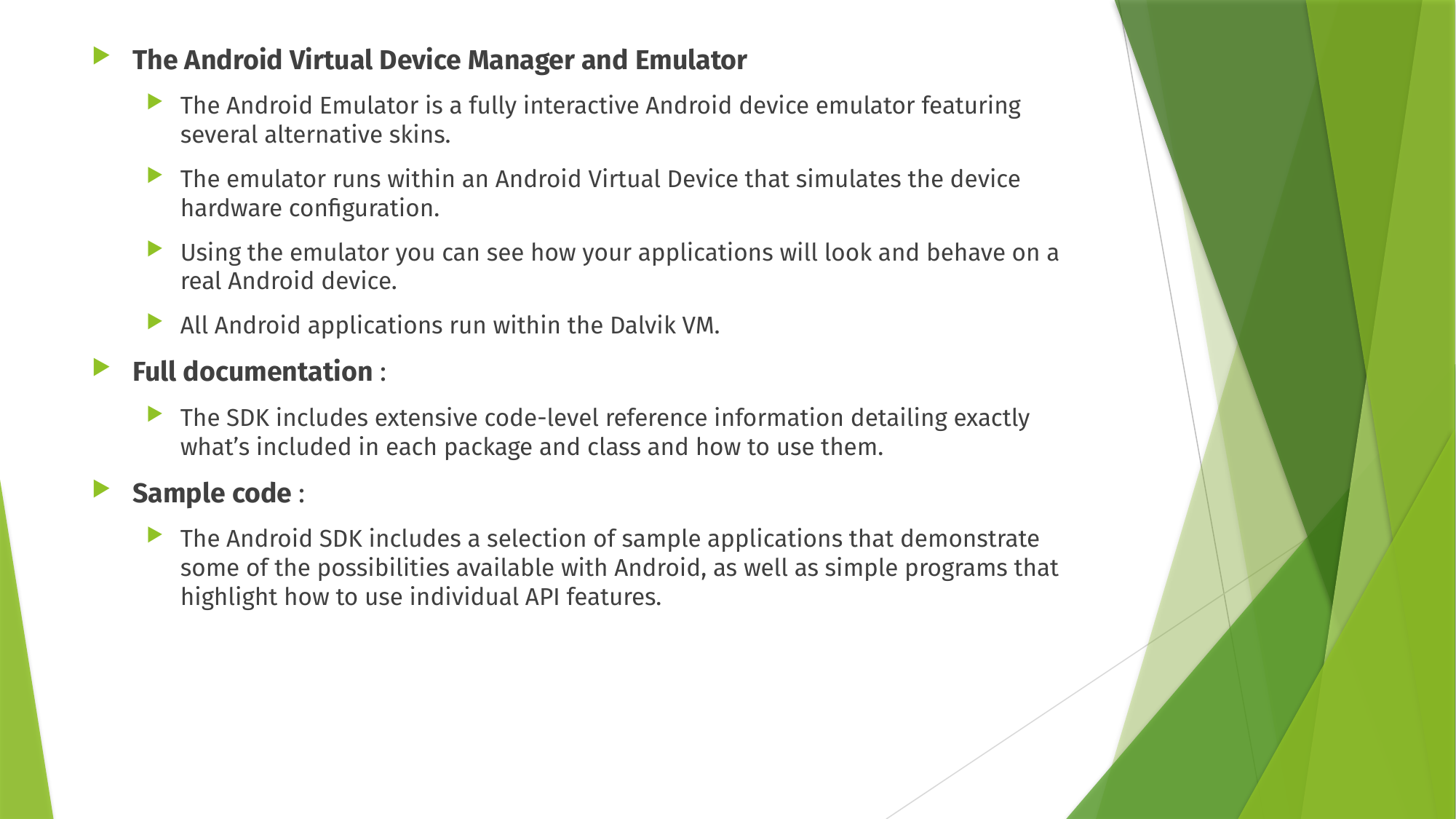

The Android Virtual Device Manager and Emulator
The Android Emulator is a fully interactive Android device emulator featuring several alternative skins.
The emulator runs within an Android Virtual Device that simulates the device hardware configuration.
Using the emulator you can see how your applications will look and behave on a real Android device.
All Android applications run within the Dalvik VM.
Full documentation :
The SDK includes extensive code-level reference information detailing exactly what’s included in each package and class and how to use them.
Sample code :
The Android SDK includes a selection of sample applications that demonstrate some of the possibilities available with Android, as well as simple programs that highlight how to use individual API features.